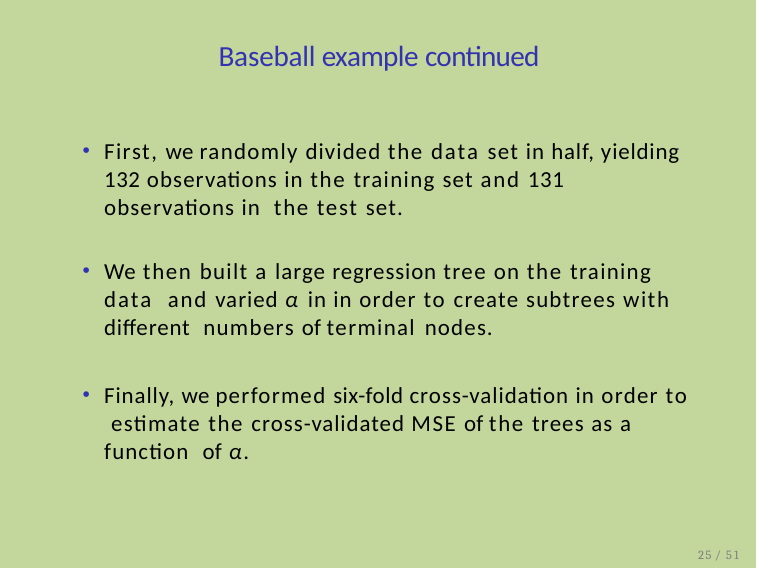

# Baseball example continued
First, we randomly divided the data set in half, yielding  132 observations in the training set and 131 observations in  the test set.

We then built a large regression tree on the training data  and varied α in in order to create subtrees with different  numbers of terminal nodes.

Finally, we performed six-fold cross-validation in order to  estimate the cross-validated MSE of the trees as a function  of α.
25 / 51